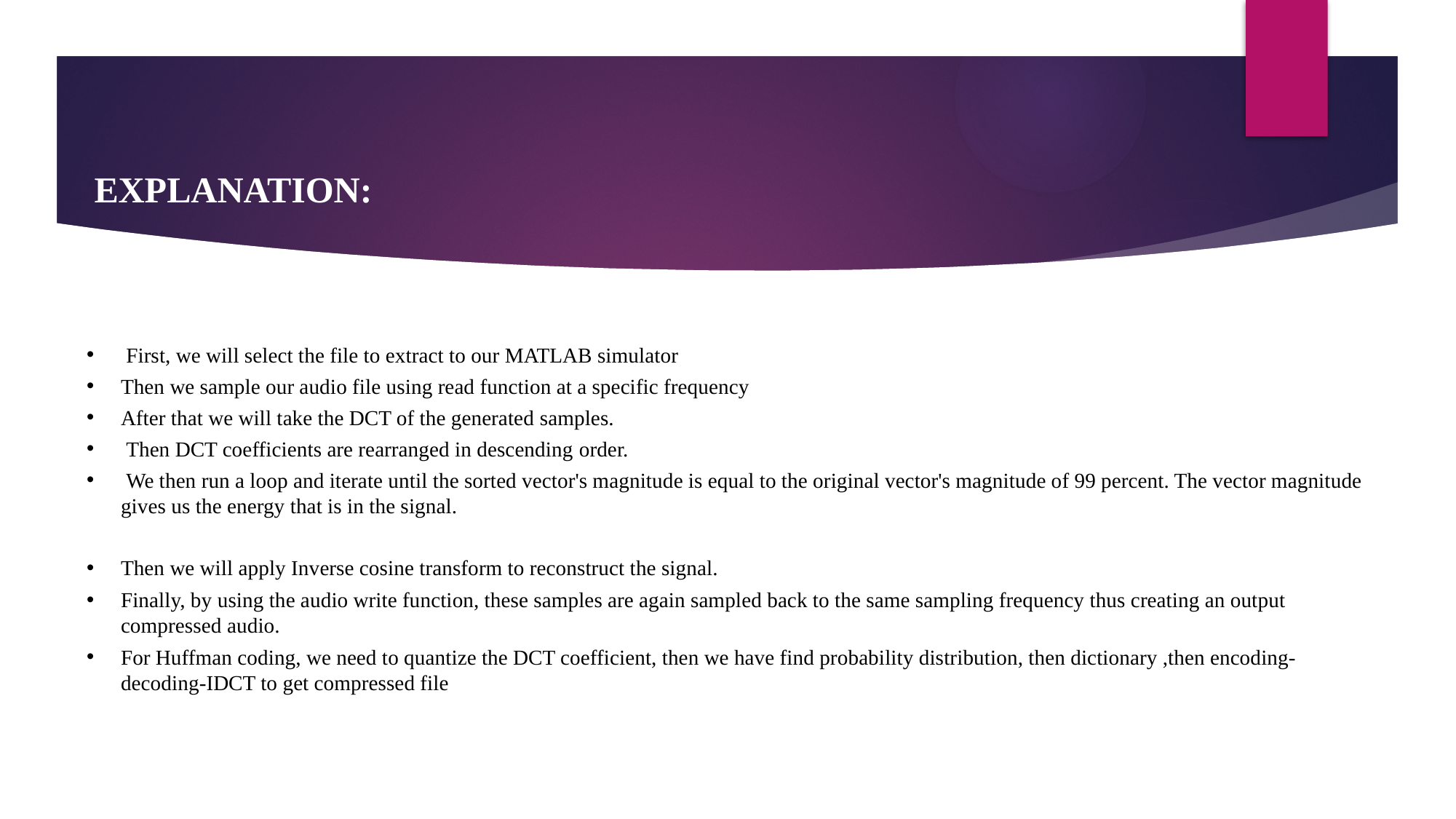

EXPLANATION:

 First, we will select the file to extract to our MATLAB simulator
Then we sample our audio file using read function at a specific frequency
After that we will take the DCT of the generated samples.
 Then DCT coefficients are rearranged in descending order.
 We then run a loop and iterate until the sorted vector's magnitude is equal to the original vector's magnitude of 99 percent. The vector magnitude gives us the energy that is in the signal.

Then we will apply Inverse cosine transform to reconstruct the signal.
Finally, by using the audio write function, these samples are again sampled back to the same sampling frequency thus creating an output compressed audio.
For Huffman coding, we need to quantize the DCT coefficient, then we have find probability distribution, then dictionary ,then encoding-decoding-IDCT to get compressed file